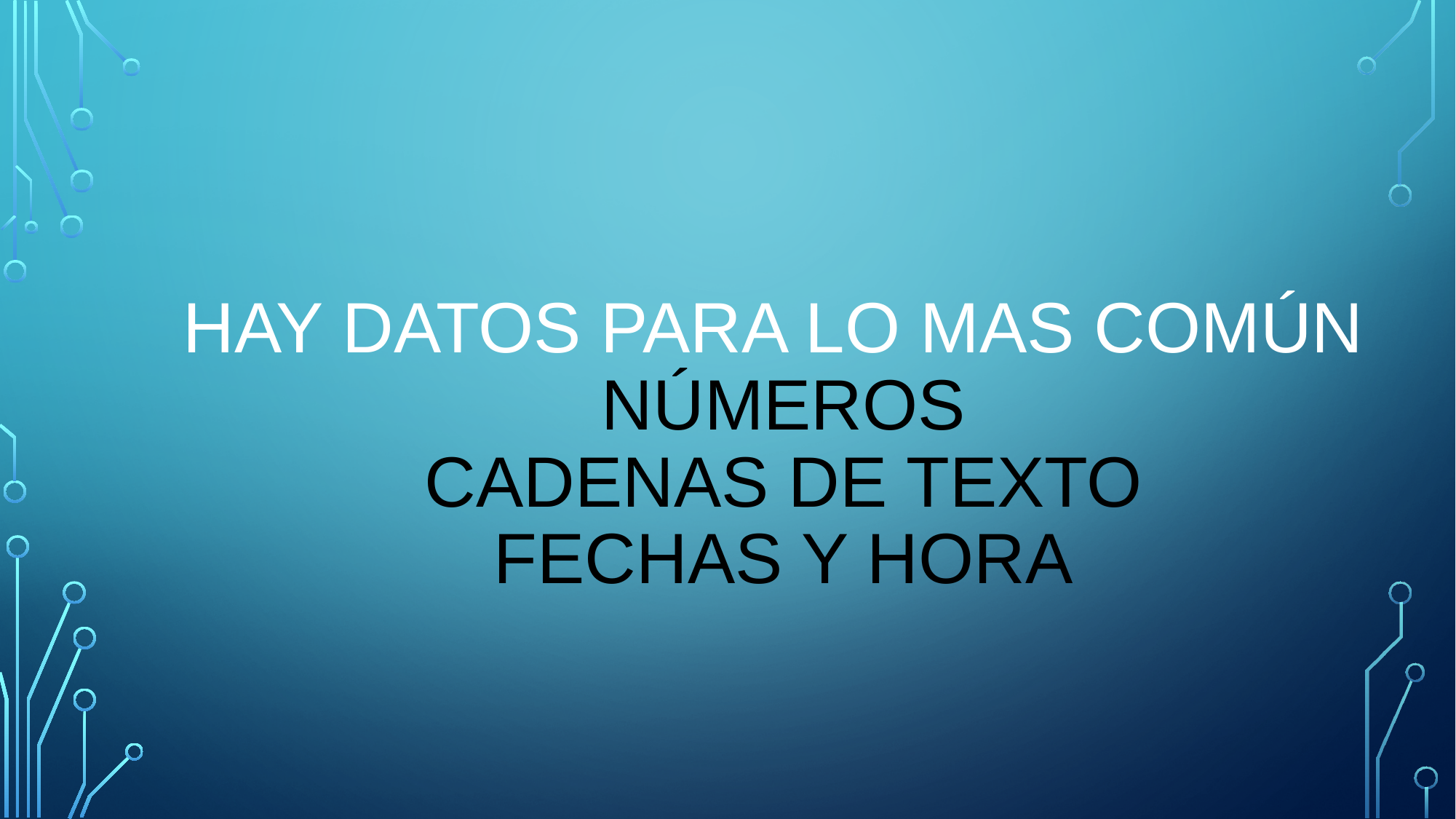

# Hay datos para lo mas común Números cadenas de texto Fechas y hora